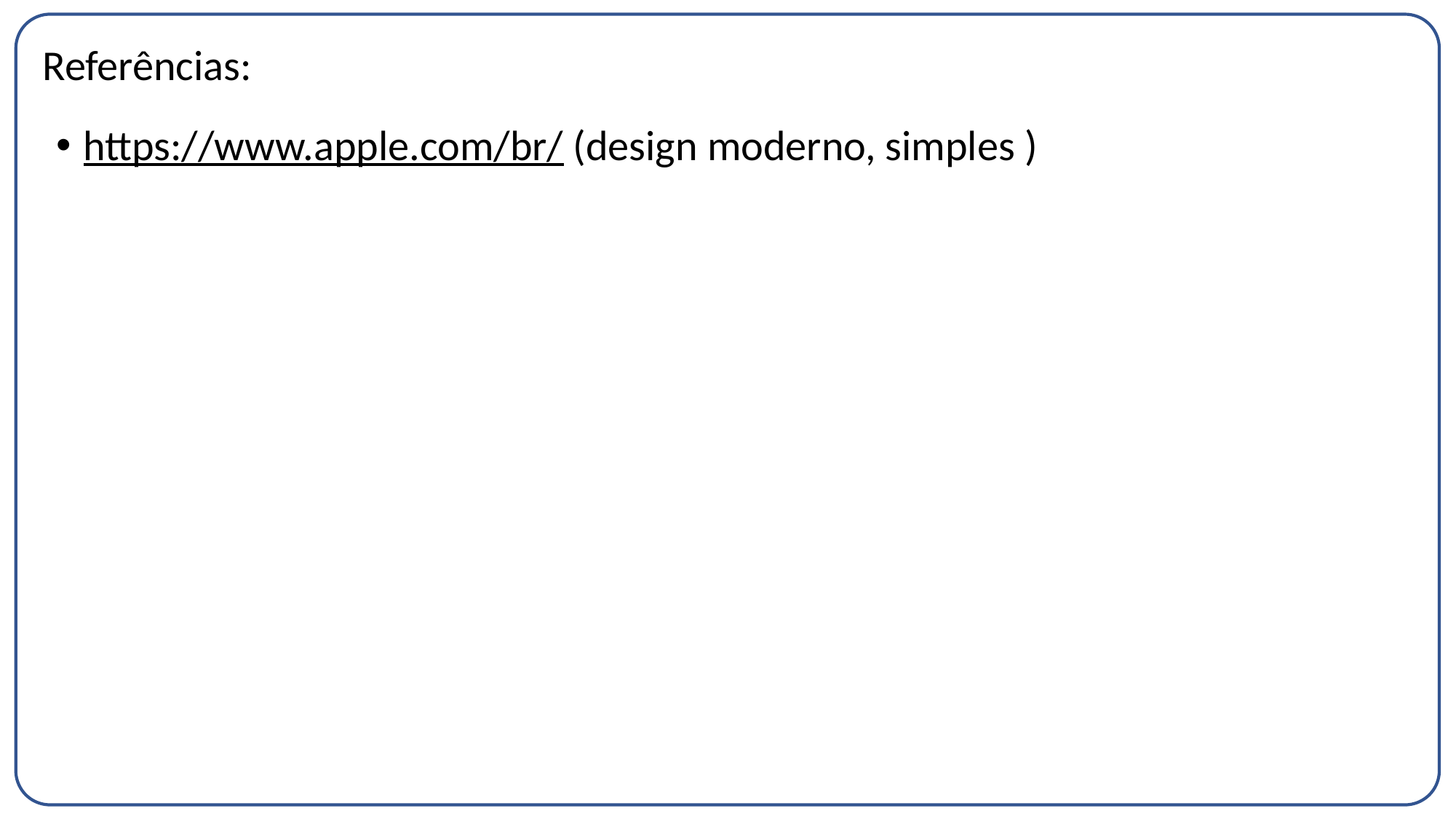

# Referências:
https://www.apple.com/br/ (design moderno, simples )